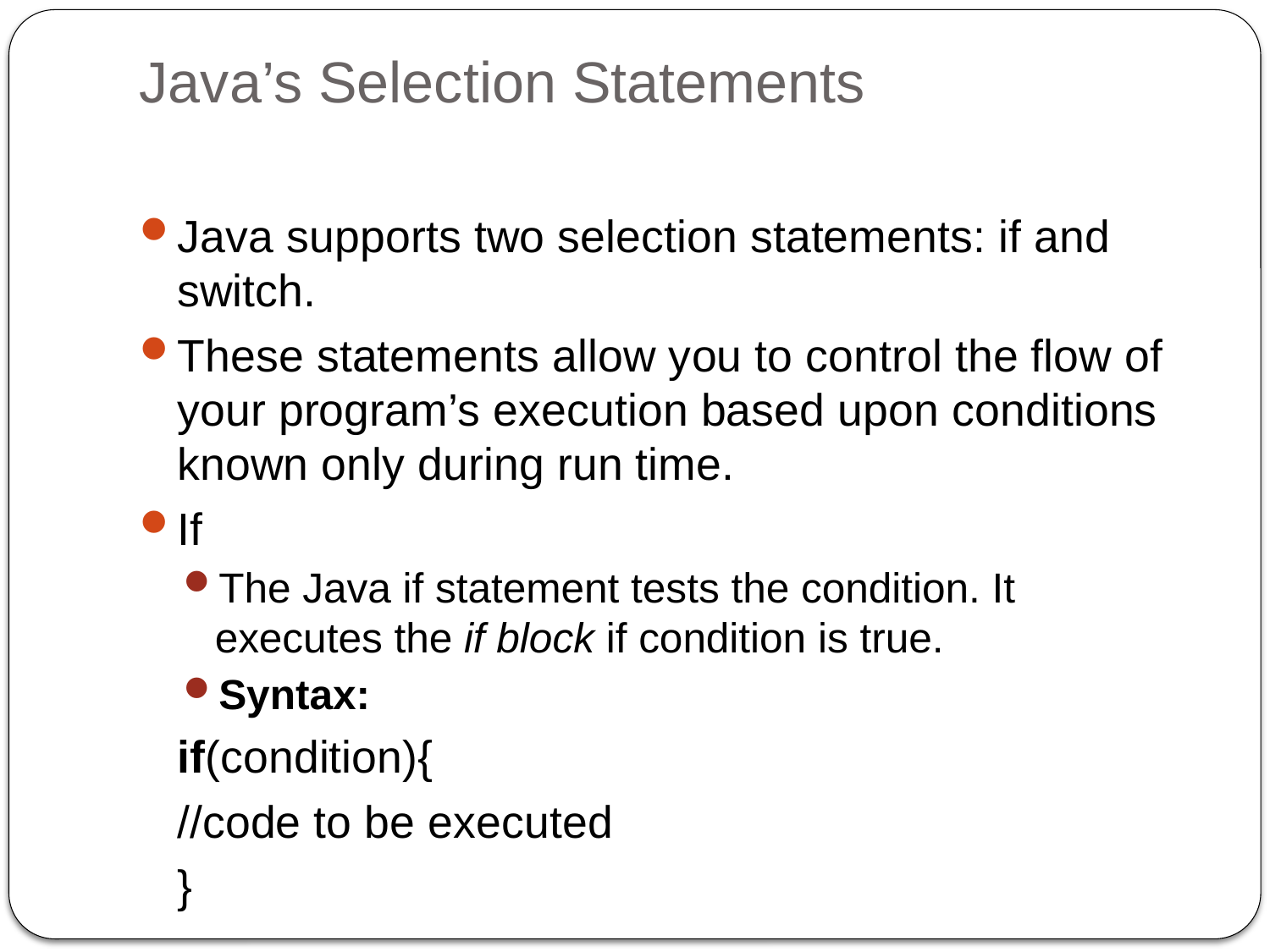

# Java’s Selection Statements
Java supports two selection statements: if and switch.
These statements allow you to control the flow of your program’s execution based upon conditions known only during run time.
If
The Java if statement tests the condition. It executes the if block if condition is true.
Syntax:
		if(condition){
		//code to be executed
		}